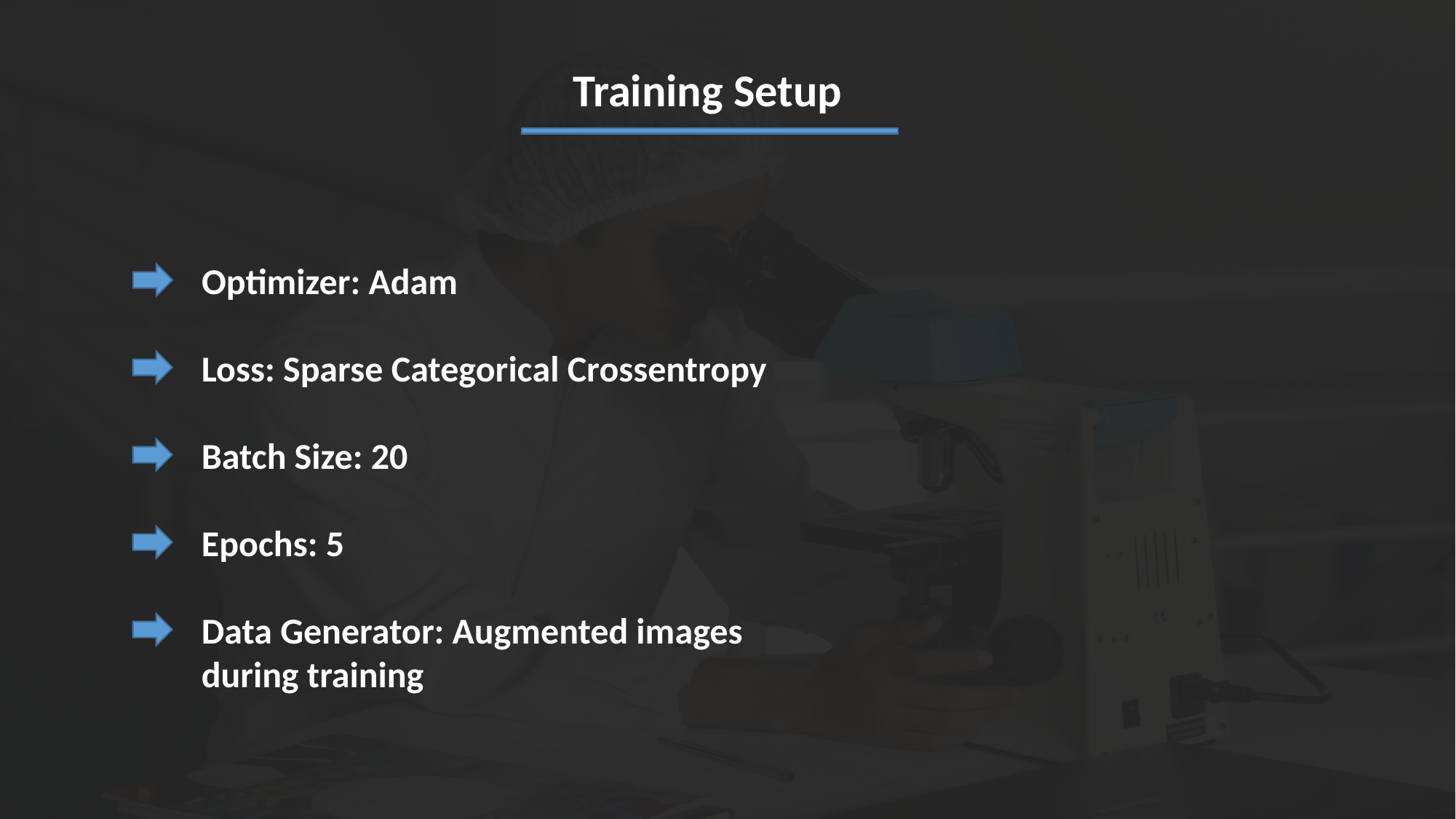

Training Setup

Optimizer: Adam

Loss: Sparse Categorical Crossentropy

Batch Size: 20

Epochs: 5

Data Generator: Augmented images during training